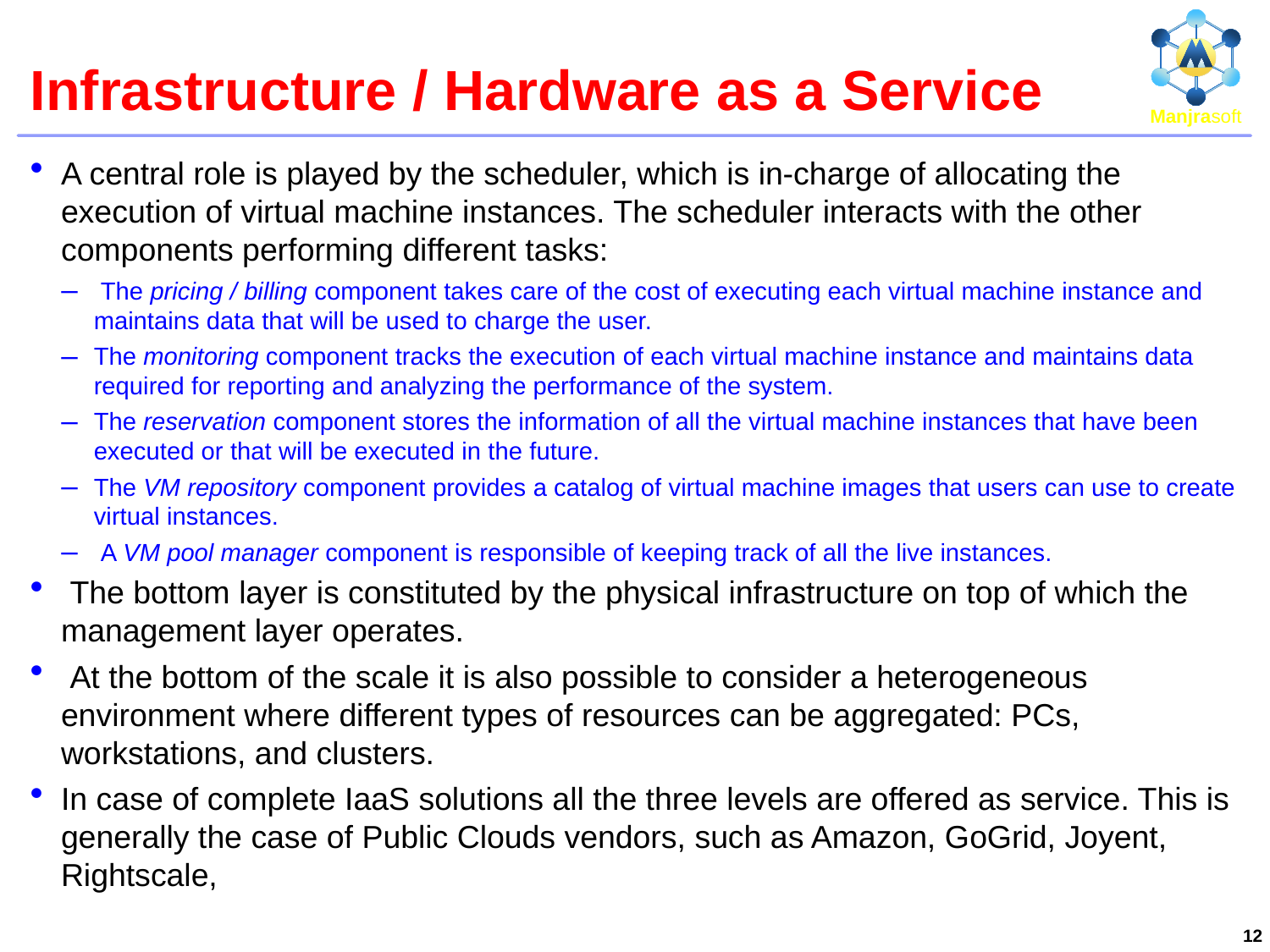

# Infrastructure / Hardware as a Service
A central role is played by the scheduler, which is in-charge of allocating the execution of virtual machine instances. The scheduler interacts with the other components performing different tasks:
 The pricing / billing component takes care of the cost of executing each virtual machine instance and maintains data that will be used to charge the user.
The monitoring component tracks the execution of each virtual machine instance and maintains data required for reporting and analyzing the performance of the system.
The reservation component stores the information of all the virtual machine instances that have been executed or that will be executed in the future.
The VM repository component provides a catalog of virtual machine images that users can use to create virtual instances.
 A VM pool manager component is responsible of keeping track of all the live instances.
 The bottom layer is constituted by the physical infrastructure on top of which the management layer operates.
 At the bottom of the scale it is also possible to consider a heterogeneous environment where different types of resources can be aggregated: PCs, workstations, and clusters.
In case of complete IaaS solutions all the three levels are offered as service. This is generally the case of Public Clouds vendors, such as Amazon, GoGrid, Joyent, Rightscale,

12